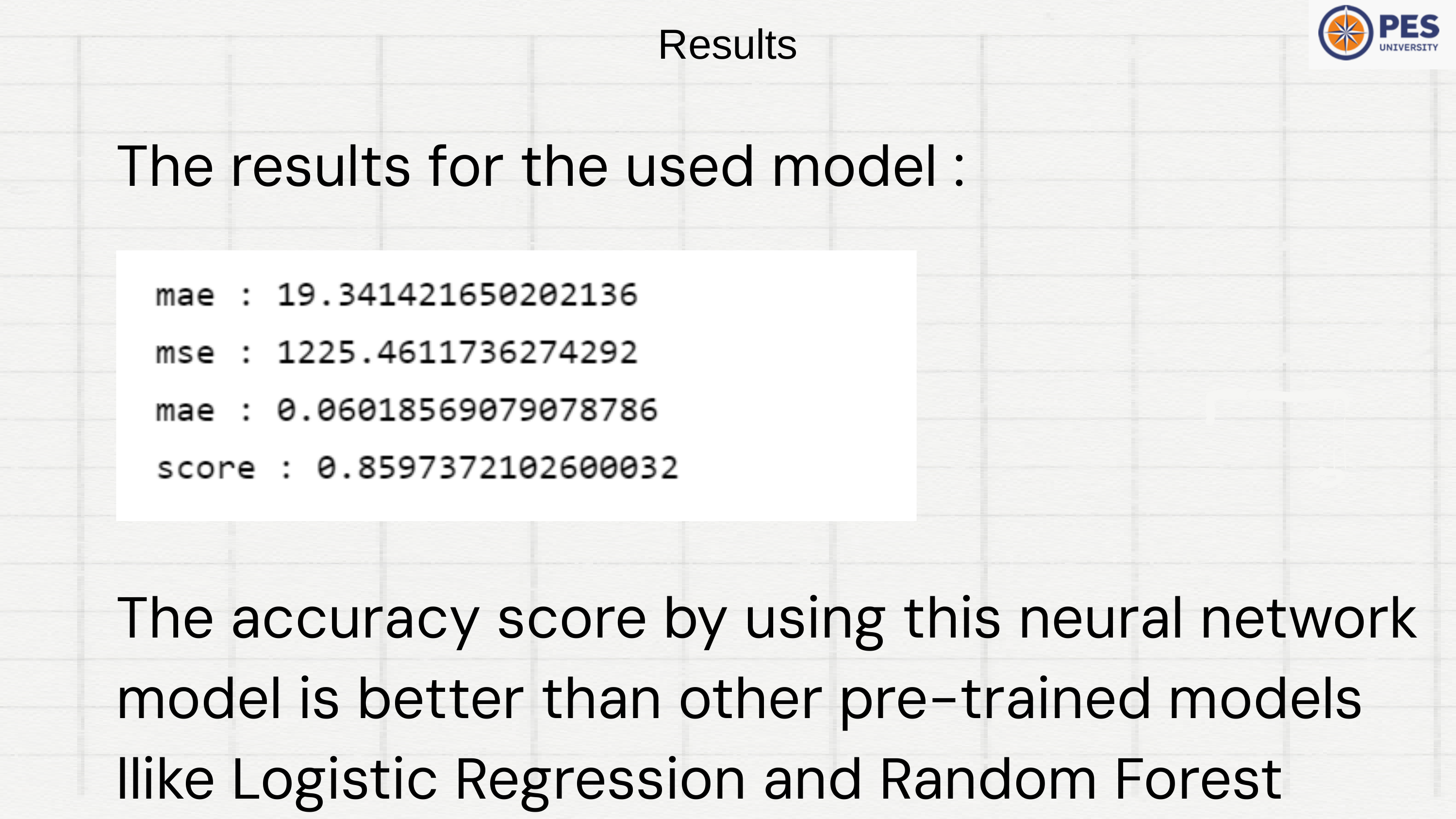

Results
The results for the used model :

The accuracy score by using this neural network model is better than other pre-trained models llike Logistic Regression and Random Forest